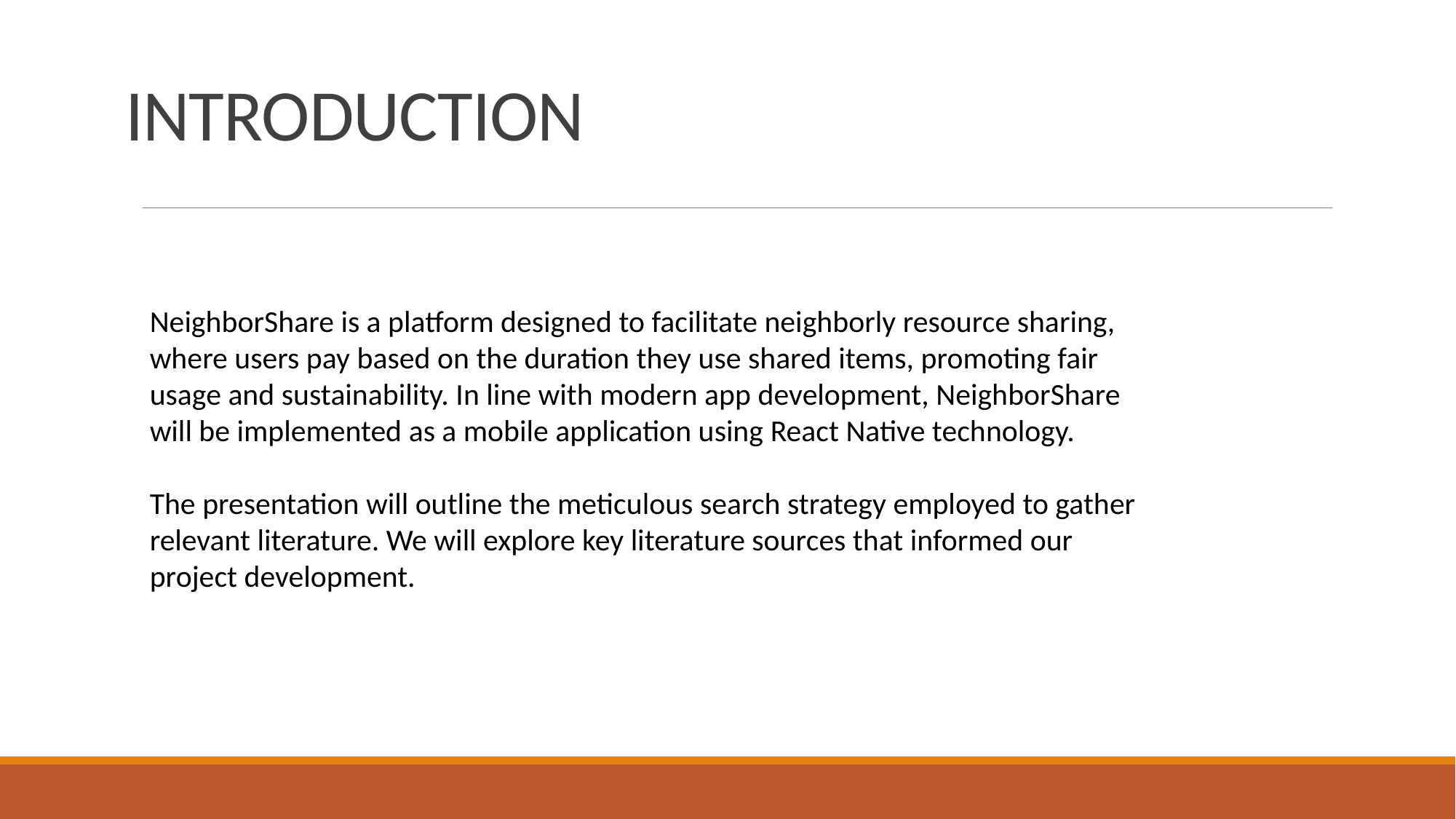

# INTRODUCTION
NeighborShare is a platform designed to facilitate neighborly resource sharing, where users pay based on the duration they use shared items, promoting fair usage and sustainability. In line with modern app development, NeighborShare will be implemented as a mobile application using React Native technology.

The presentation will outline the meticulous search strategy employed to gather relevant literature. We will explore key literature sources that informed our project development.